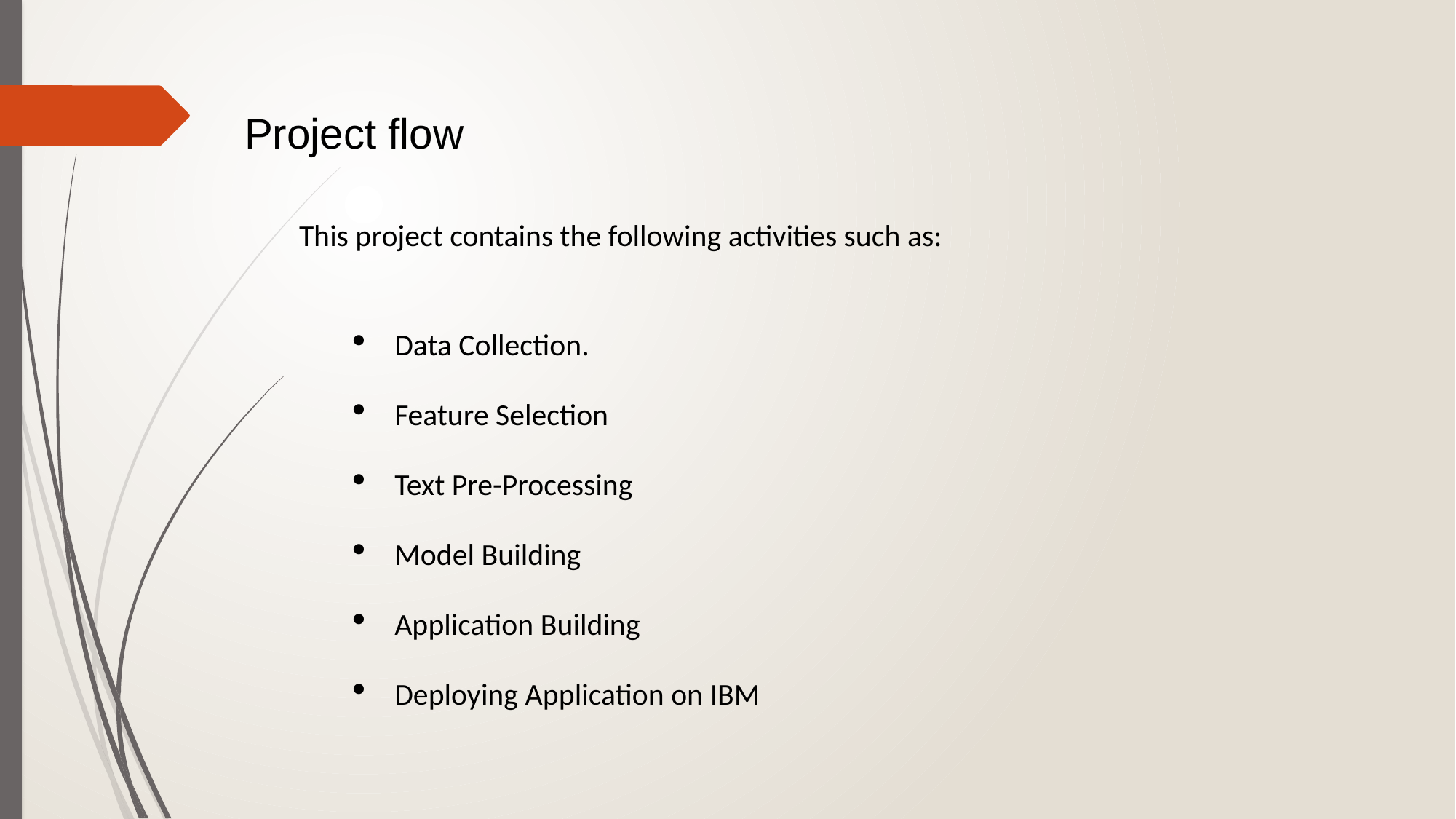

Project flow
This project contains the following activities such as:

Data Collection.
Feature Selection
Text Pre-Processing
Model Building
Application Building
Deploying Application on IBM